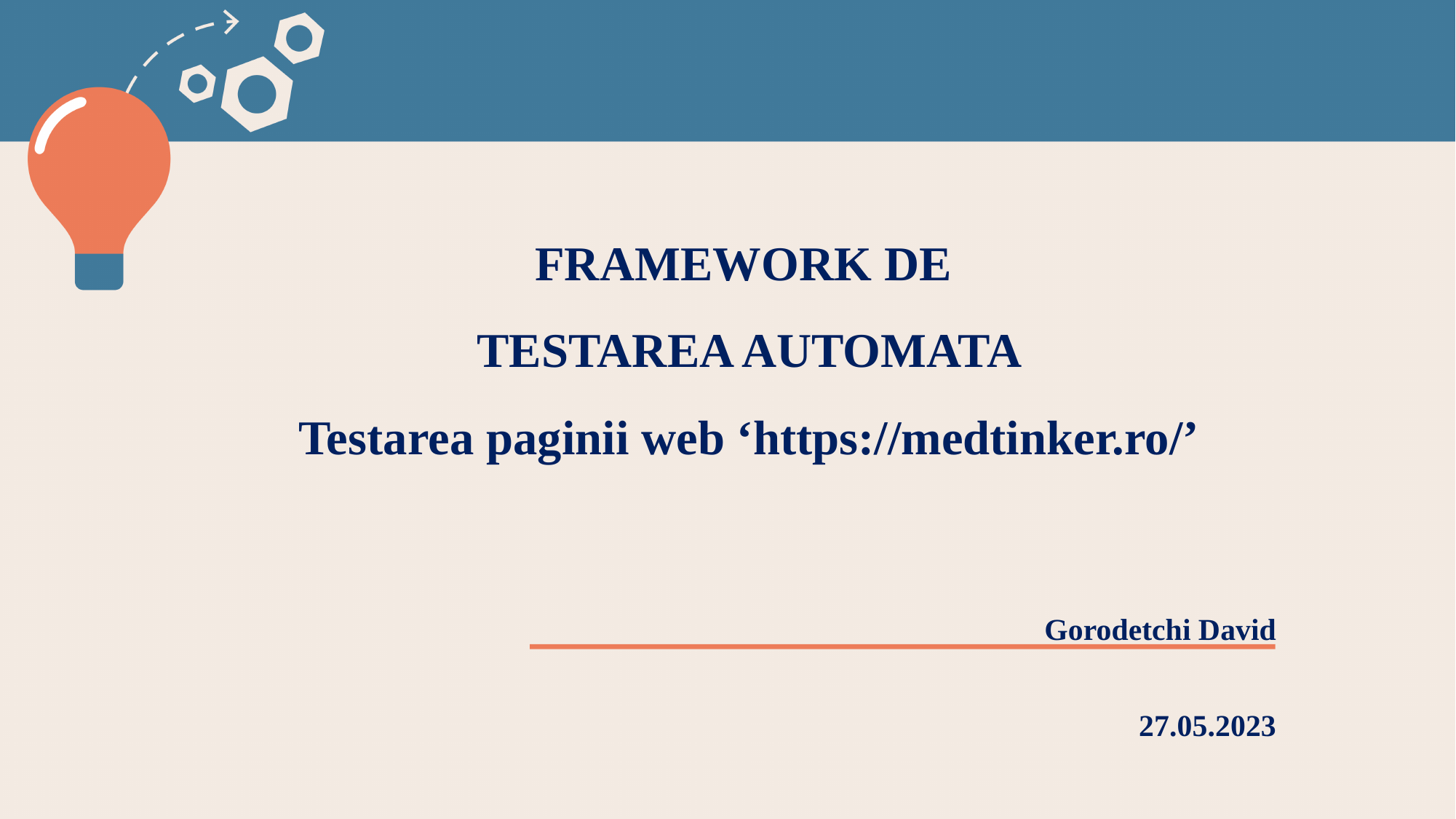

# FRAMEWORK DE TESTAREA AUTOMATA Testarea paginii web ‘https://medtinker.ro/’
Gorodetchi David

27.05.2023